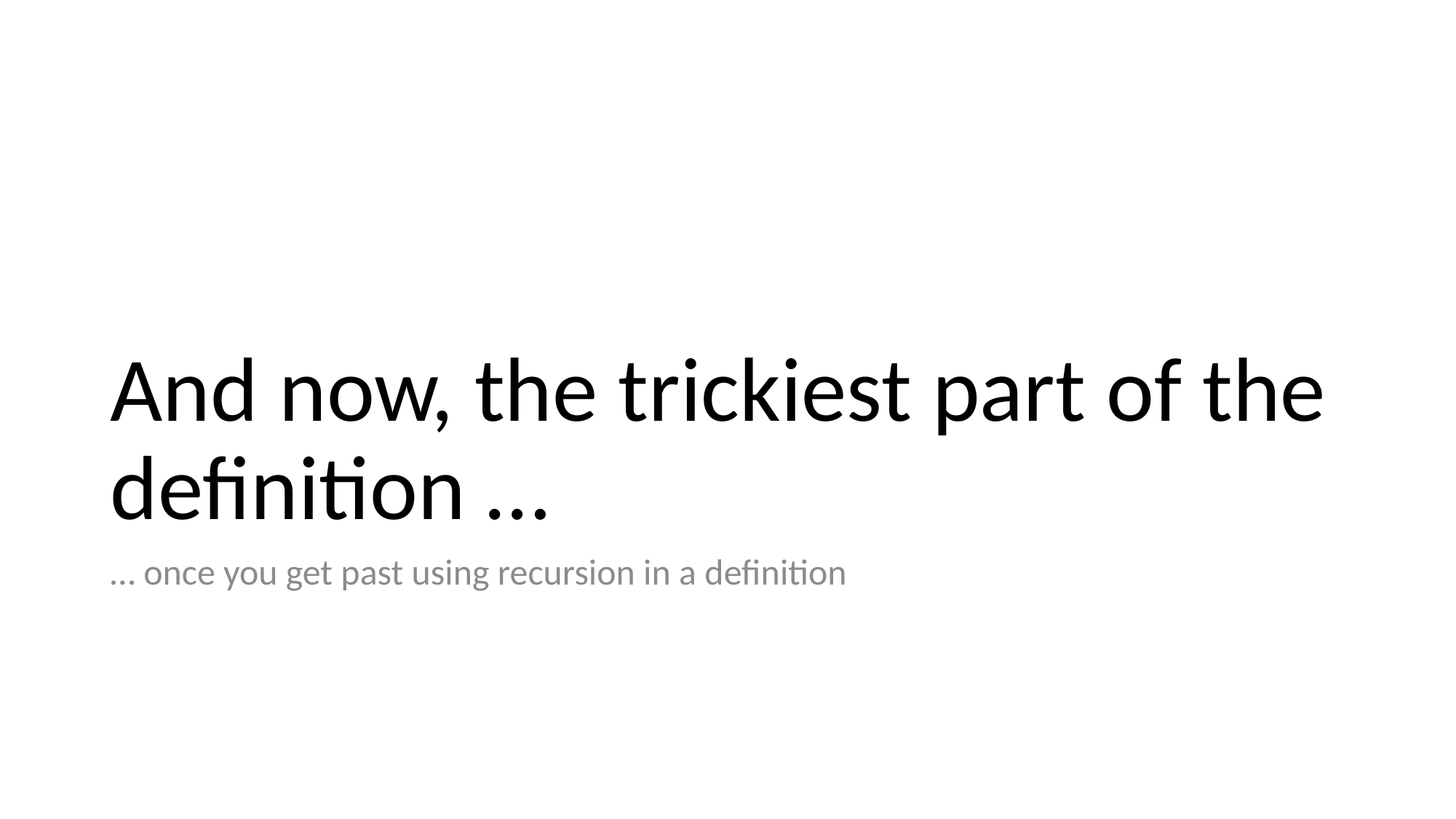

# And now, the trickiest part of the definition …
… once you get past using recursion in a definition